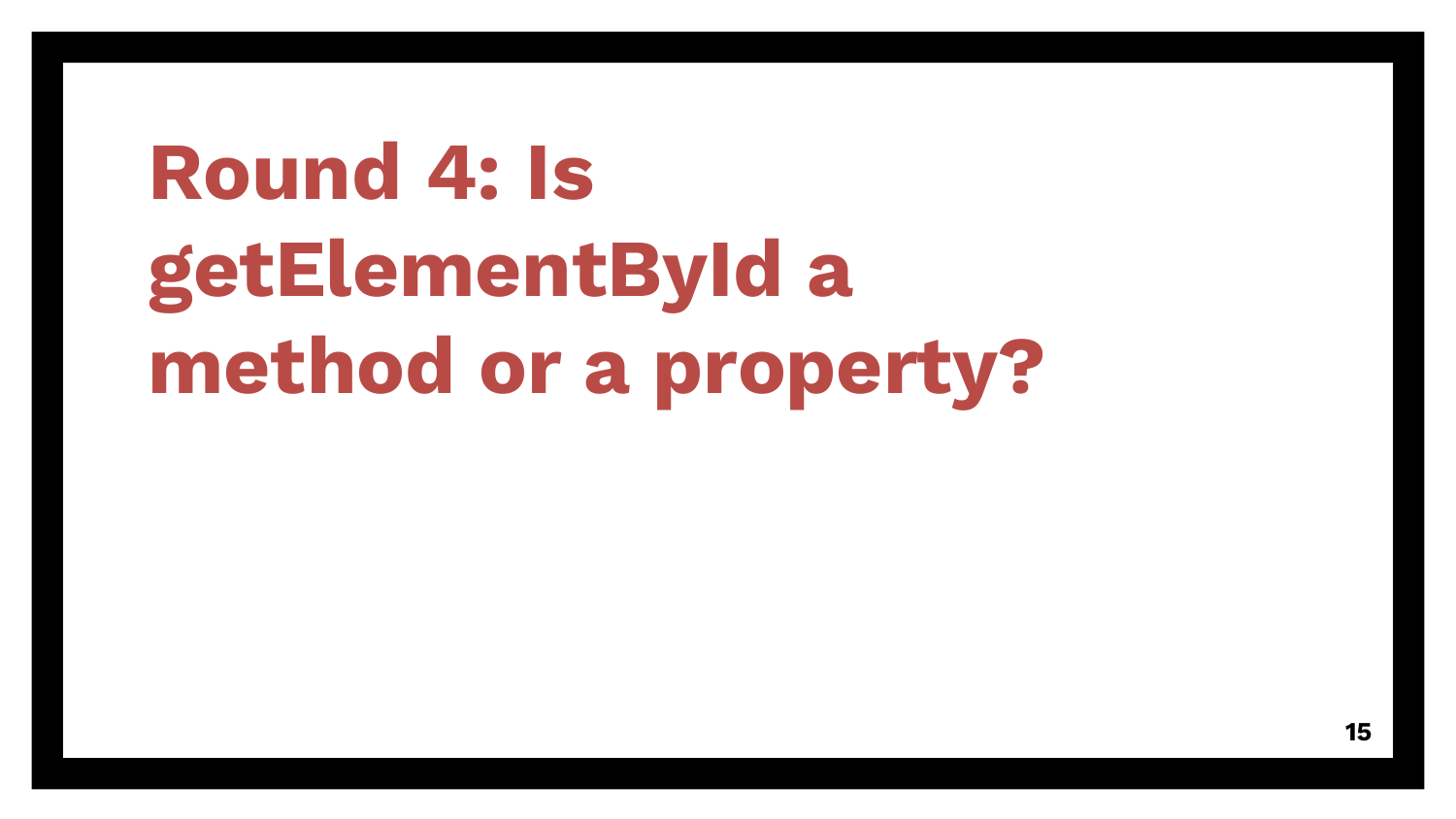

# Round 4: Is getElementById a method or a property?
15